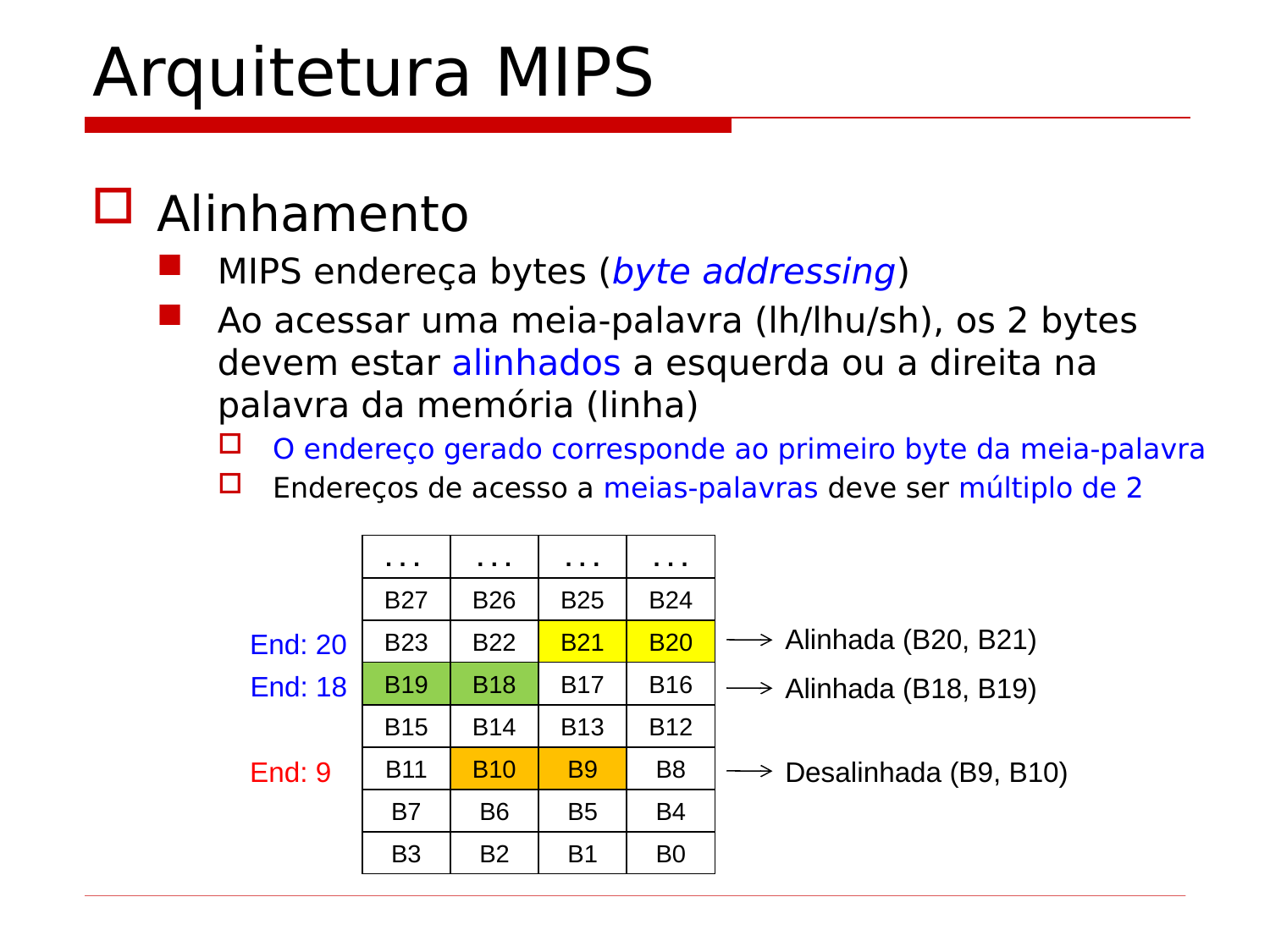

# Arquitetura MIPS
Alinhamento
MIPS endereça bytes (byte addressing)
Ao acessar uma meia-palavra (lh/lhu/sh), os 2 bytes devem estar alinhados a esquerda ou a direita na palavra da memória (linha)
O endereço gerado corresponde ao primeiro byte da meia-palavra
Endereços de acesso a meias-palavras deve ser múltiplo de 2
. . .
. . .
. . .
. . .
B27
B26
B25
B24
B23
B22
B21
B20
B19
B18
B17
B16
B15
B14
B13
B12
B11
B10
B9
B8
B7
B6
B5
B4
B3
B2
B1
B0
Alinhada (B20, B21)
End: 20
End: 18
Alinhada (B18, B19)
Desalinhada (B9, B10)
End: 9